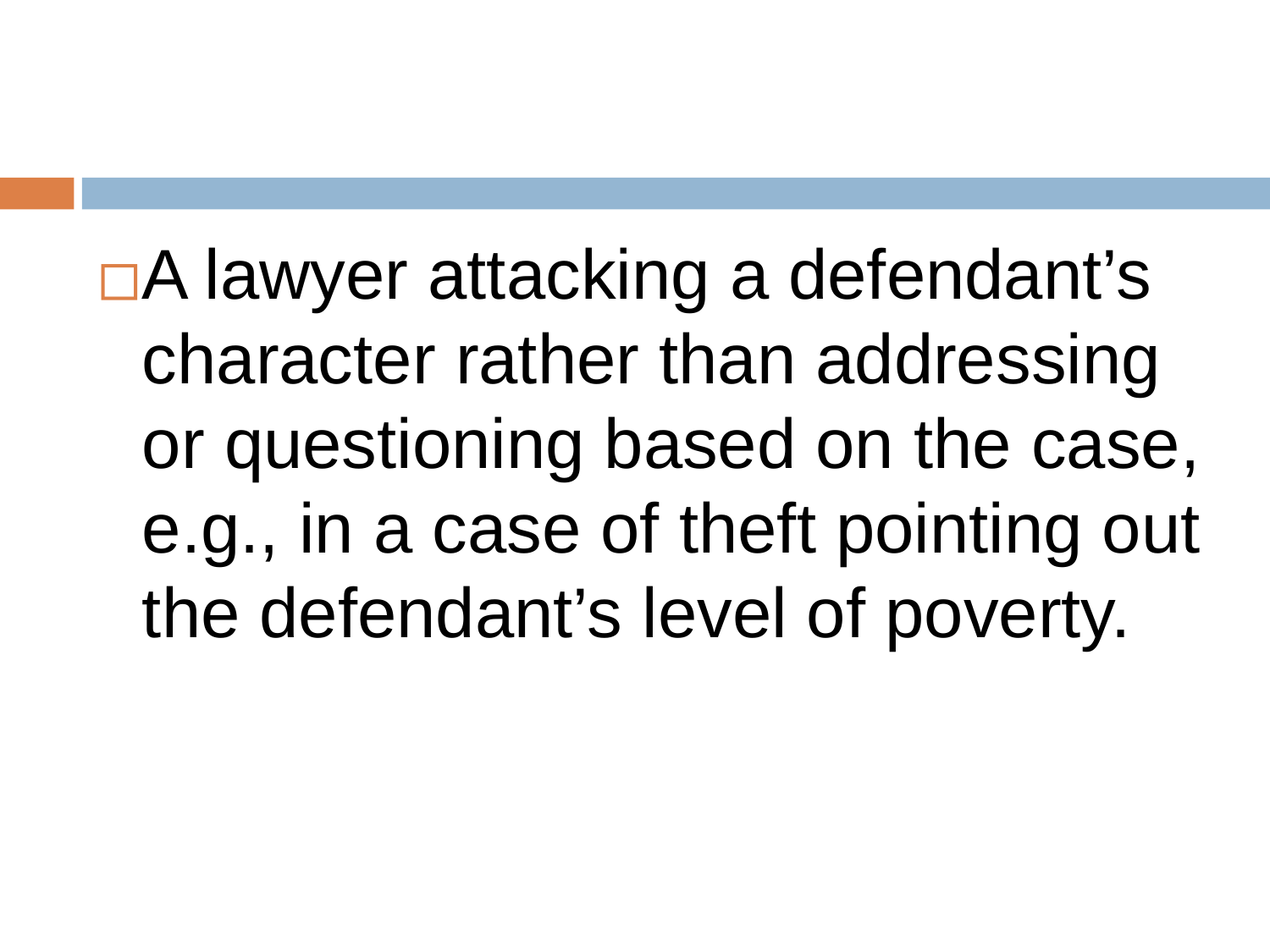

#
A lawyer attacking a defendant’s character rather than addressing or questioning based on the case, e.g., in a case of theft pointing out the defendant’s level of poverty.